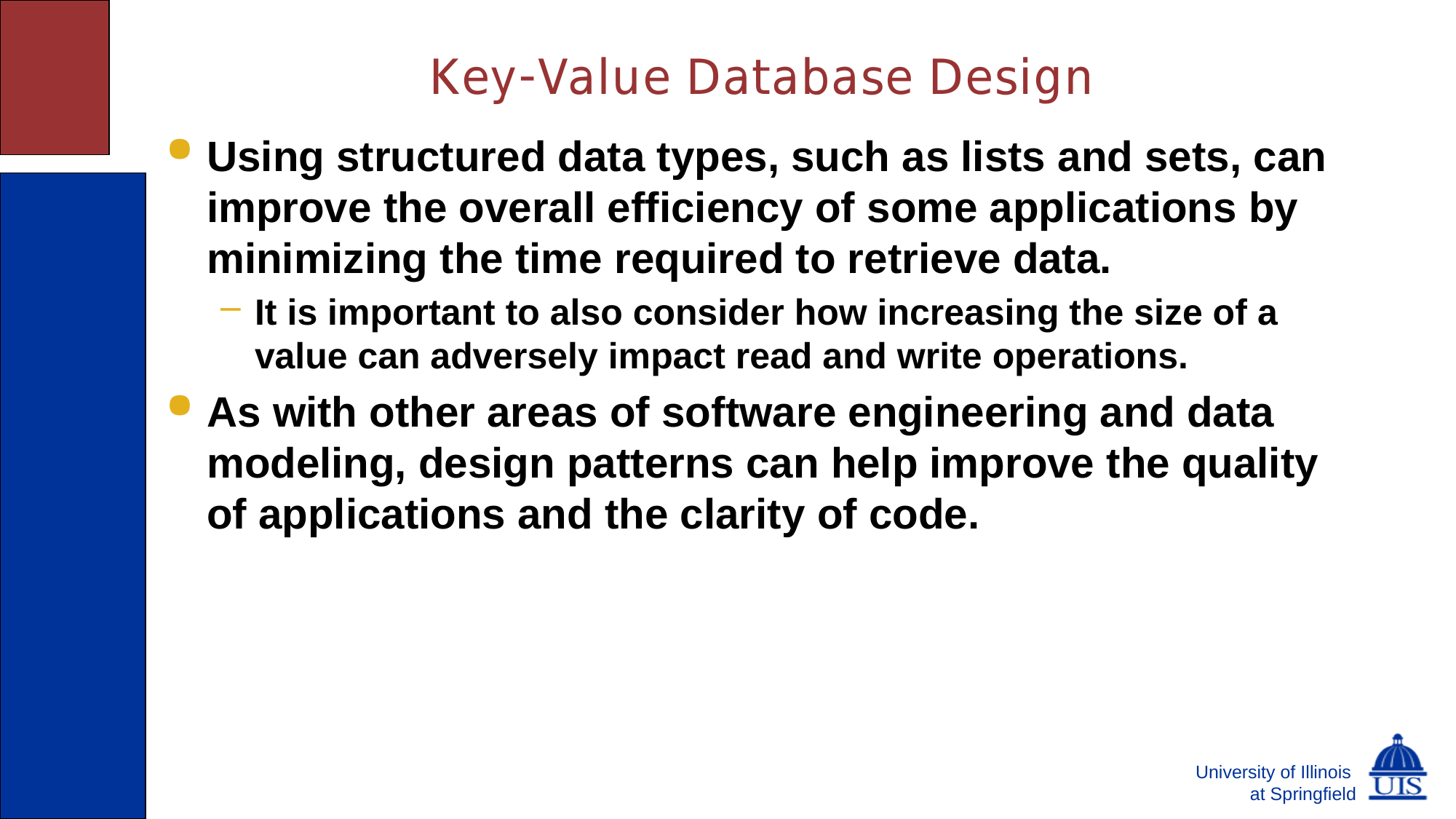

# Key-Value Database Design
Using structured data types, such as lists and sets, can improve the overall efficiency of some applications by minimizing the time required to retrieve data.
It is important to also consider how increasing the size of a value can adversely impact read and write operations.
As with other areas of software engineering and data modeling, design patterns can help improve the quality of applications and the clarity of code.